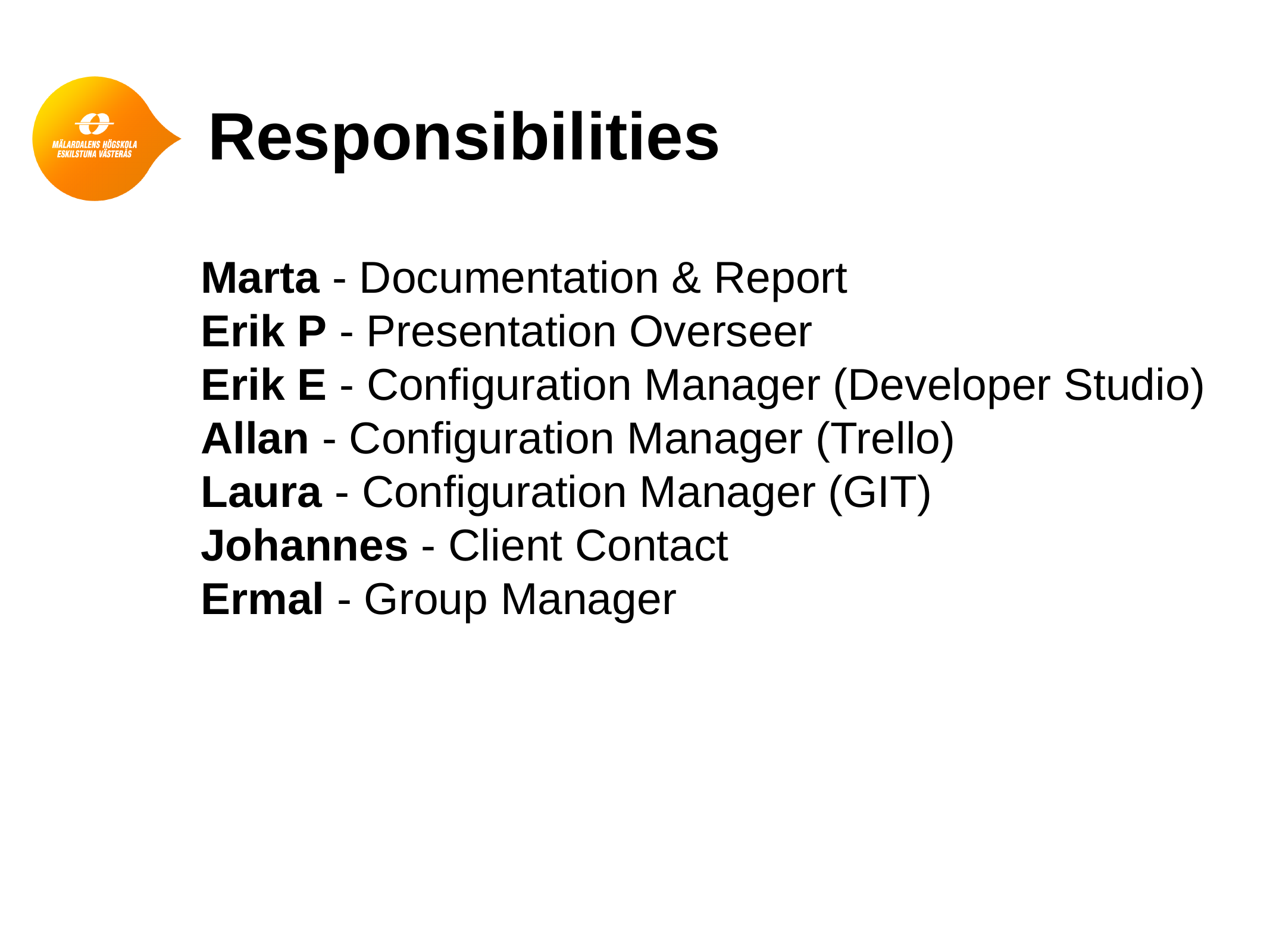

# Responsibilities
Marta - Documentation & Report
Erik P - Presentation Overseer
Erik E - Conﬁguration Manager (Developer Studio)
Allan - Conﬁguration Manager (Trello)
Laura - Conﬁguration Manager (GIT)
Johannes - Client Contact
Ermal - Group Manager